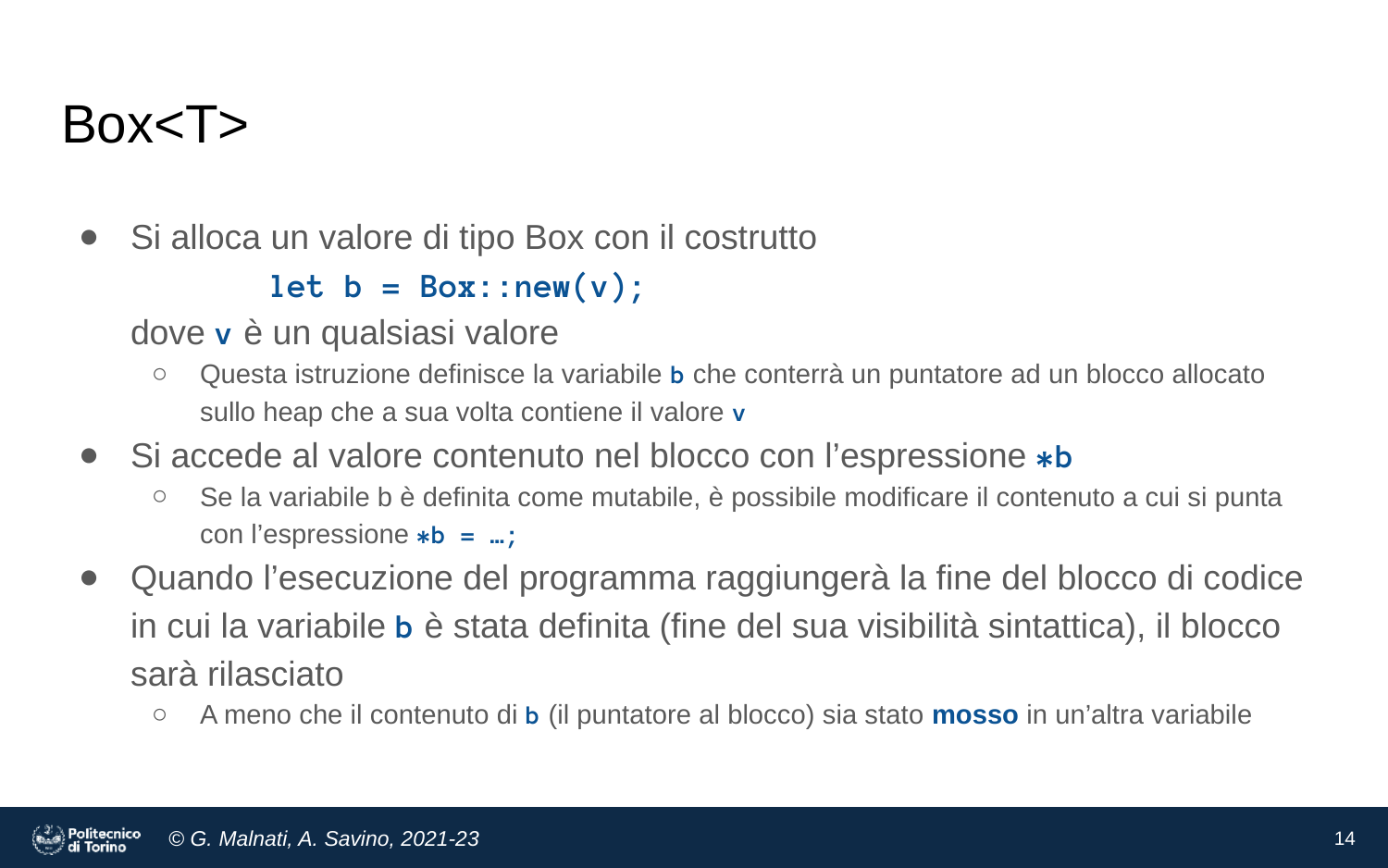

# Box<T>
Si alloca un valore di tipo Box con il costrutto
	let b = Box::new(v);
dove v è un qualsiasi valore
Questa istruzione definisce la variabile b che conterrà un puntatore ad un blocco allocato sullo heap che a sua volta contiene il valore v
Si accede al valore contenuto nel blocco con l’espressione *b
Se la variabile b è definita come mutabile, è possibile modificare il contenuto a cui si punta con l’espressione *b = …;
Quando l’esecuzione del programma raggiungerà la fine del blocco di codice in cui la variabile b è stata definita (fine del sua visibilità sintattica), il blocco sarà rilasciato
A meno che il contenuto di b (il puntatore al blocco) sia stato mosso in un’altra variabile
14